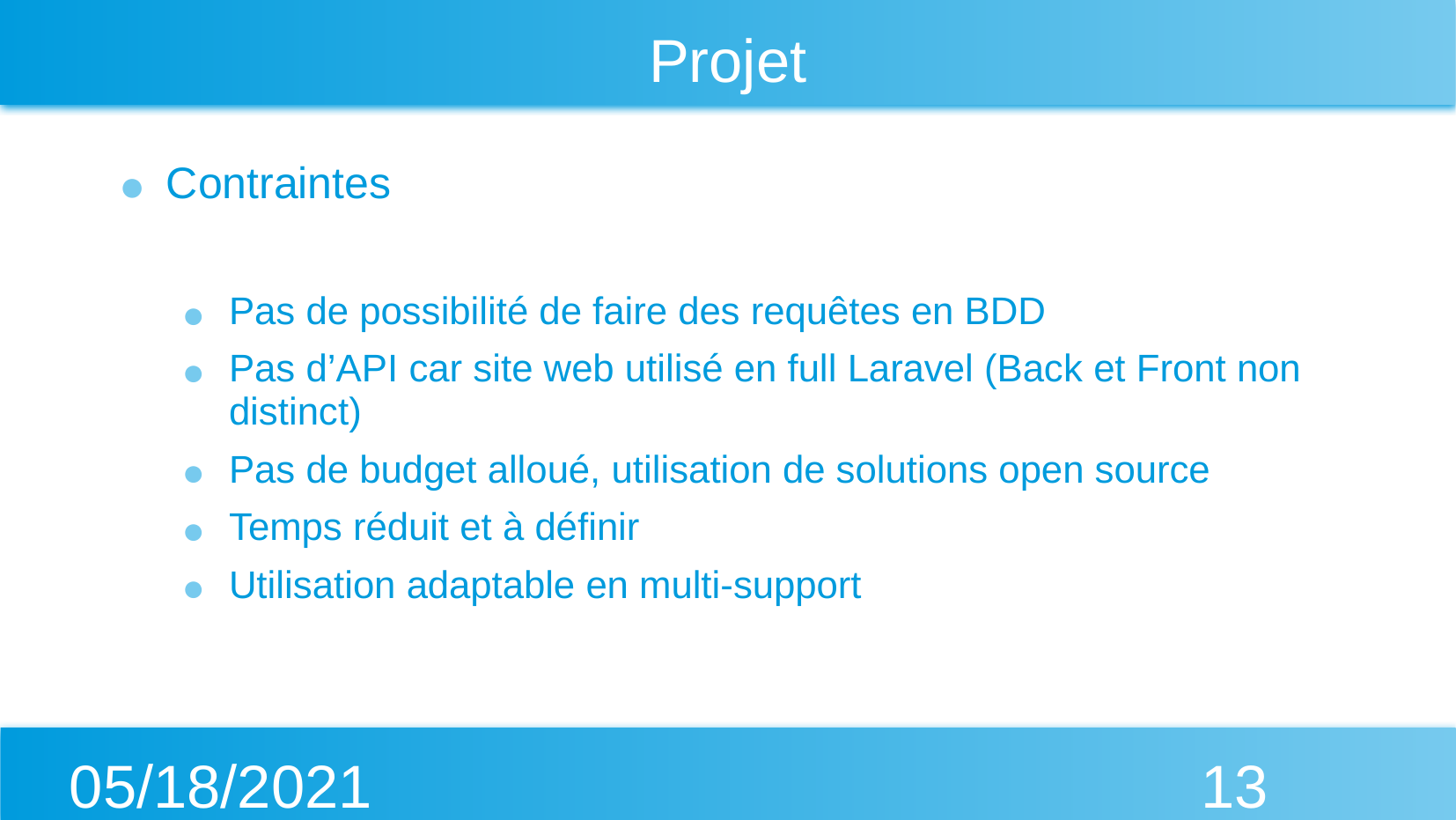

# Projet
Contraintes

Pas de possibilité de faire des requêtes en BDD
Pas d’API car site web utilisé en full Laravel (Back et Front non distinct)
Pas de budget alloué, utilisation de solutions open source
Temps réduit et à définir
Utilisation adaptable en multi-support

05/18/2021
13